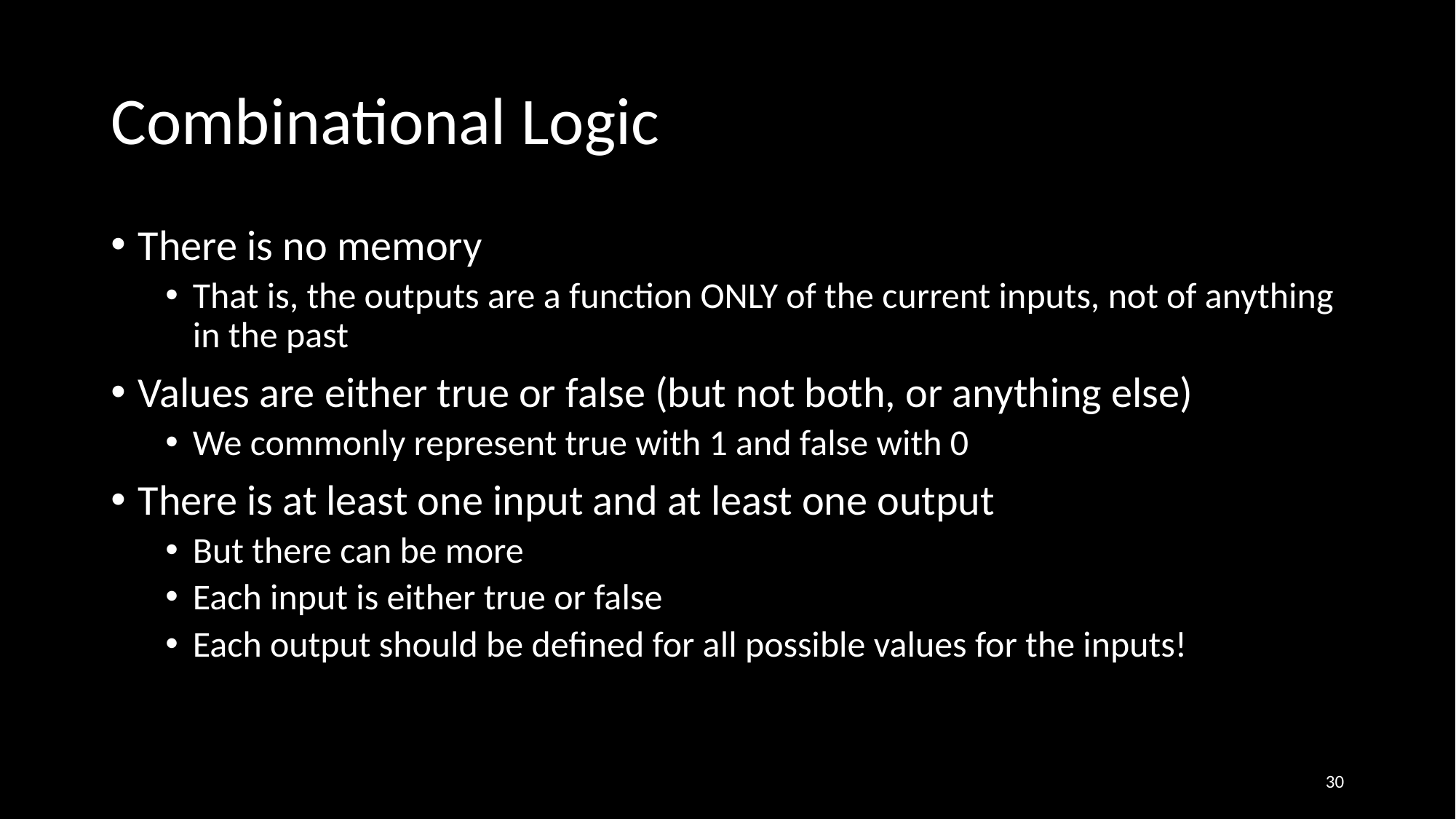

# Combinational Logic
There is no memory
That is, the outputs are a function ONLY of the current inputs, not of anything in the past
Values are either true or false (but not both, or anything else)
We commonly represent true with 1 and false with 0
There is at least one input and at least one output
But there can be more
Each input is either true or false
Each output should be defined for all possible values for the inputs!
30